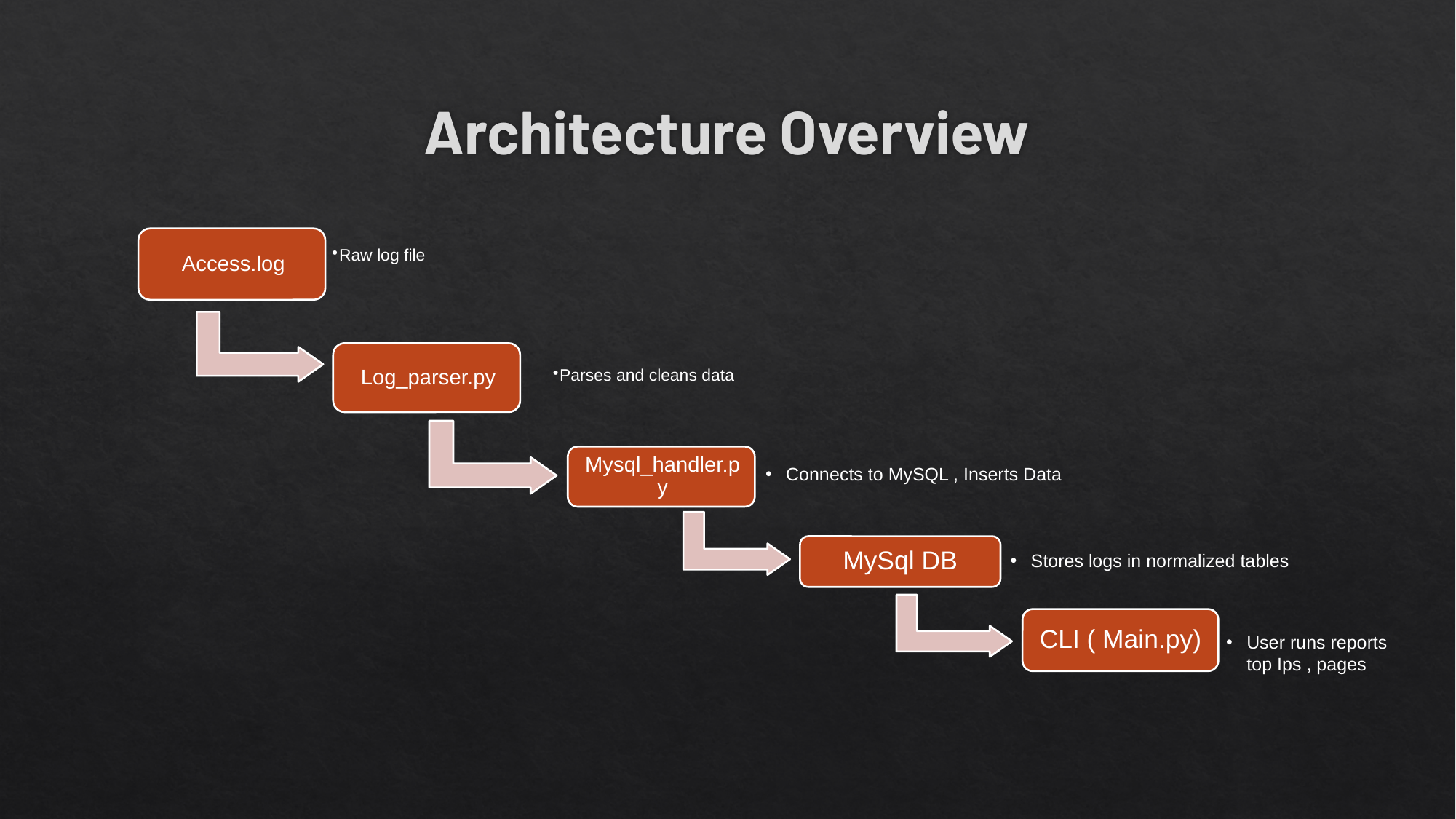

# Architecture Overview
Access.log
Raw log file
Log_parser.py
Parses and cleans data
Mysql_handler.py

Connects to MySQL , Inserts Data

MySql DB
Stores logs in normalized tables

CLI ( Main.py)
User runs reports
top Ips , pages